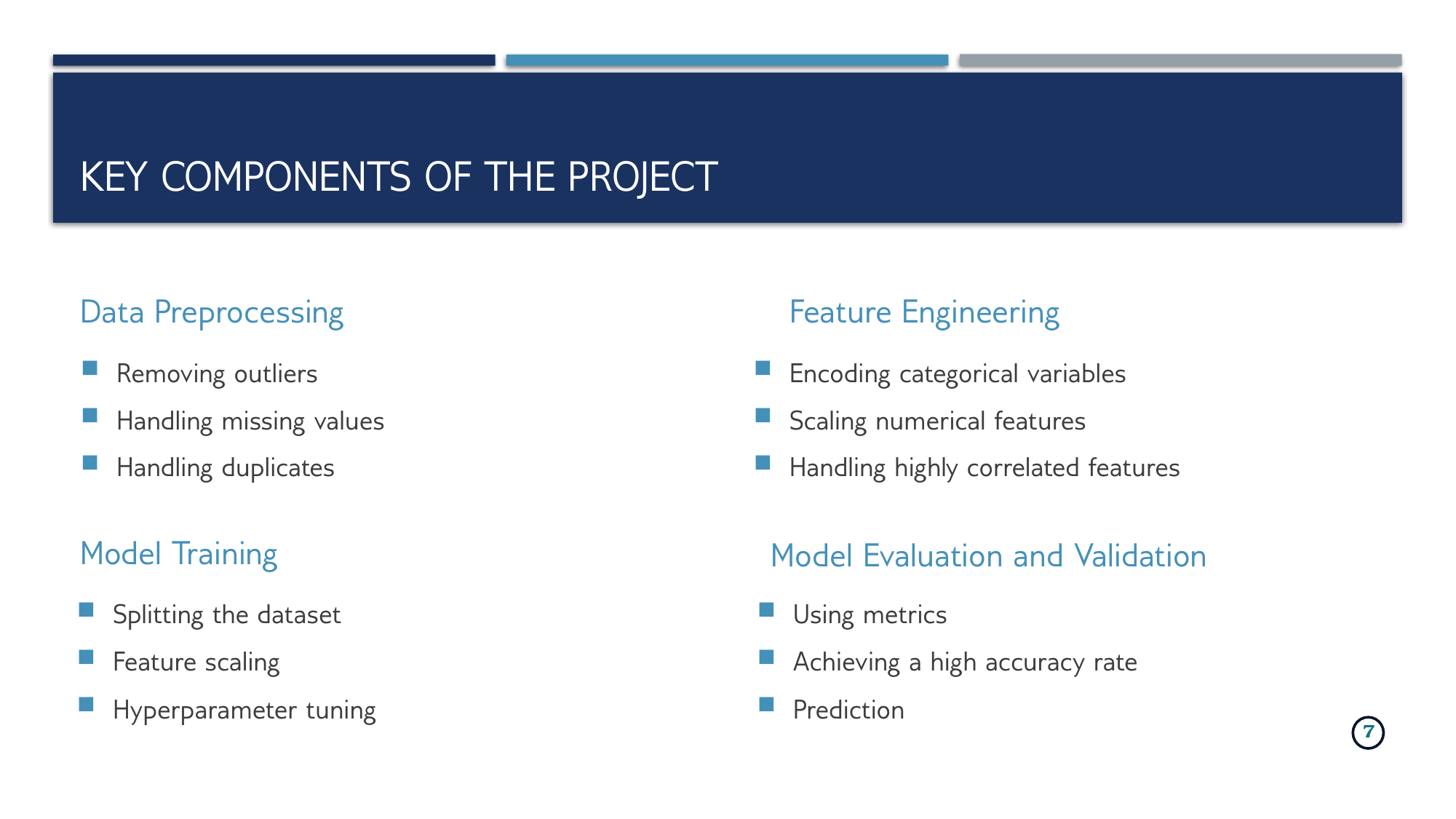

# KEY Components OF THE PROJECT
Feature Engineering
Data Preprocessing
Removing outliers
Handling missing values
Handling duplicates
Encoding categorical variables
Scaling numerical features
Handling highly correlated features
Model Training
Model Evaluation and Validation
Using metrics
Achieving a high accuracy rate
Prediction
Splitting the dataset
Feature scaling
Hyperparameter tuning
7